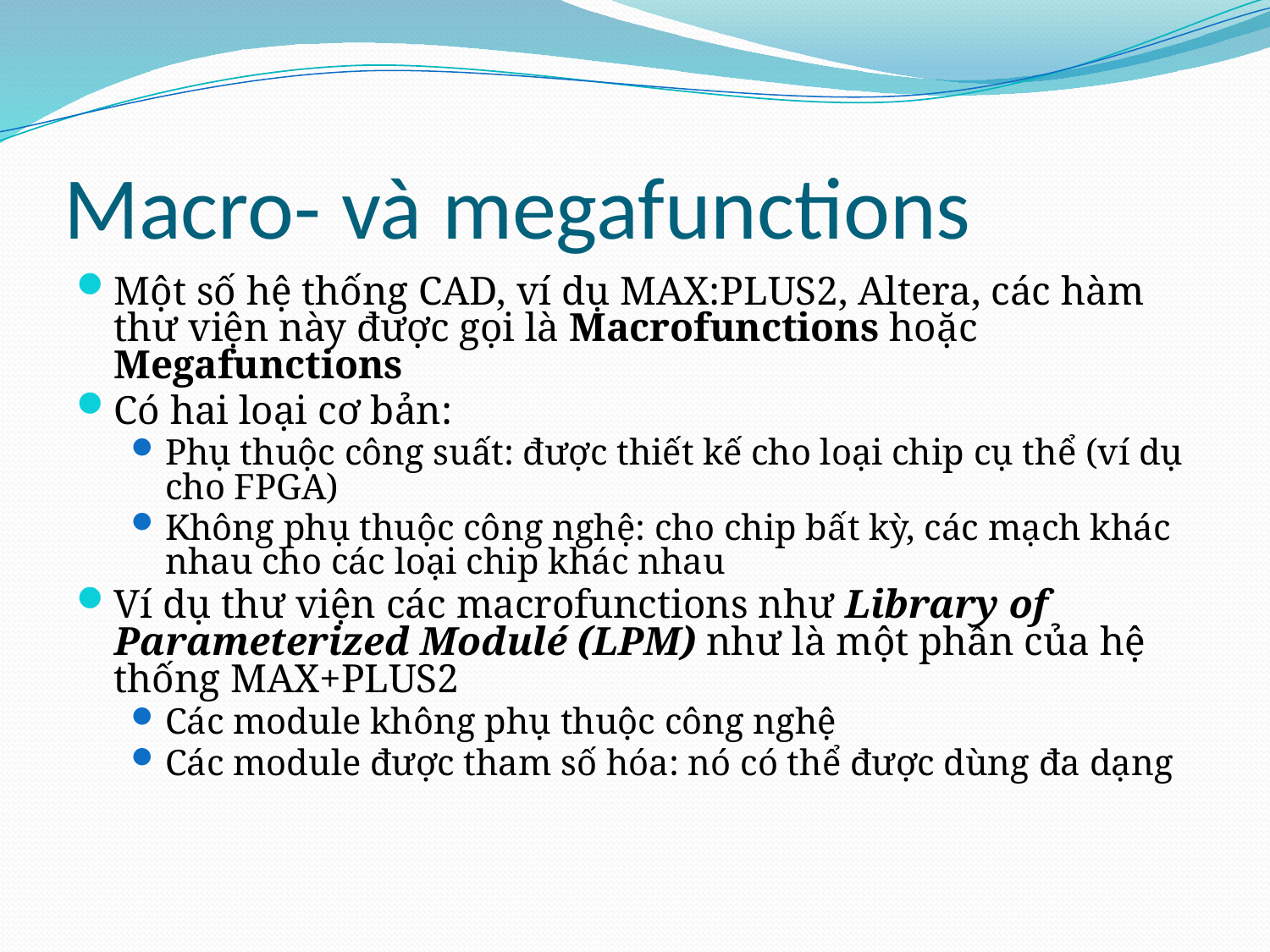

# Macro- và megafunctions
Một số hệ thống CAD, ví dụ MAX:PLUS2, Altera, các hàm thư viện này được gọi là Macrofunctions hoặc Megafunctions
Có hai loại cơ bản:
Phụ thuộc công suất: được thiết kế cho loại chip cụ thể (ví dụ cho FPGA)
Không phụ thuộc công nghệ: cho chip bất kỳ, các mạch khác nhau cho các loại chip khác nhau
Ví dụ thư viện các macrofunctions như Library of Parameterized Modulé (LPM) như là một phần của hệ thống MAX+PLUS2
Các module không phụ thuộc công nghệ
Các module được tham số hóa: nó có thể được dùng đa dạng